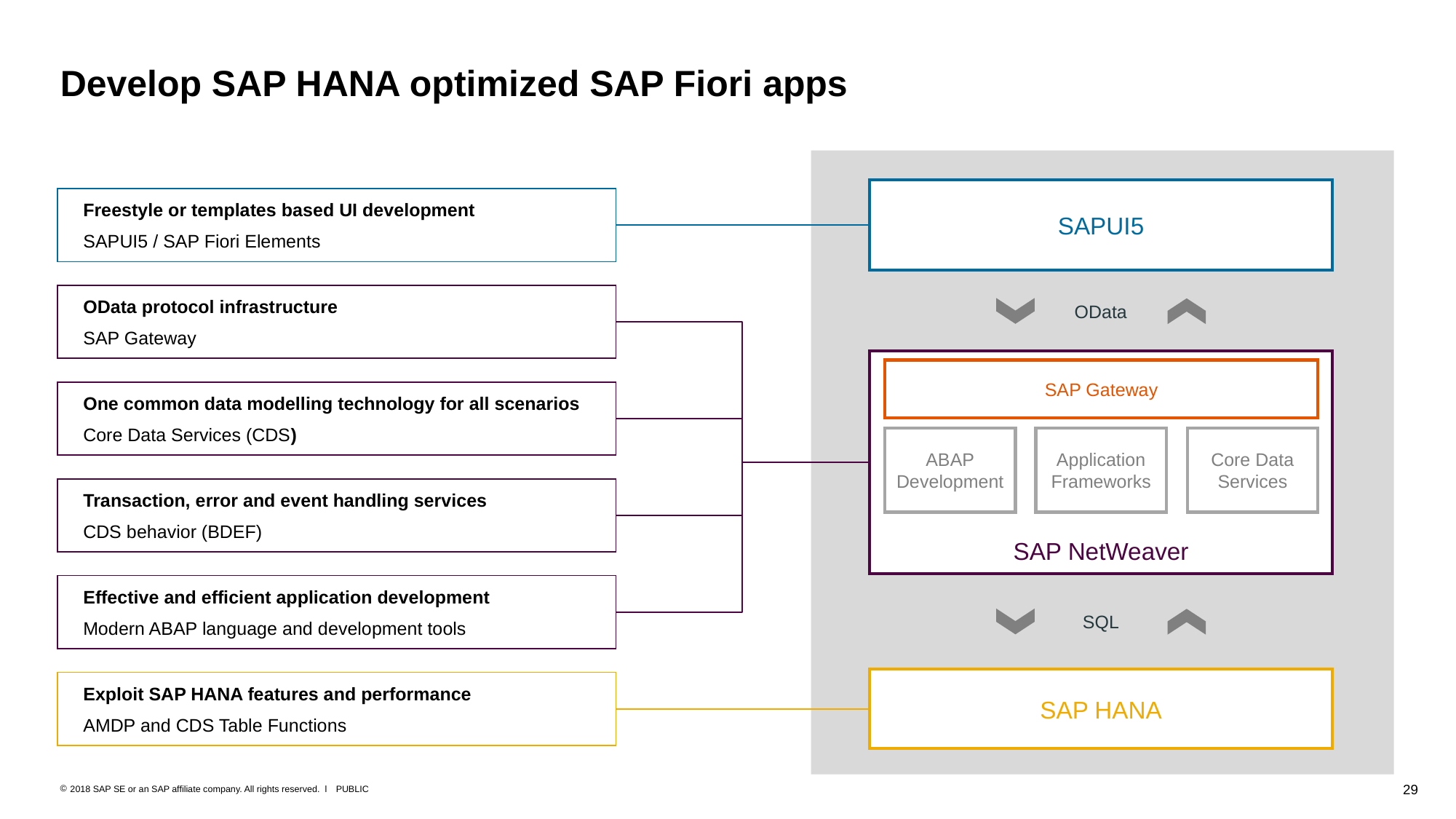

# Develop SAP HANA optimized SAP Fiori apps

SAPUI5
Freestyle or templates based UI development
SAPUI5 / SAP Fiori Elements
OData protocol infrastructure
SAP Gateway

OData
SAP NetWeaver
SAP Gateway
One common data modelling technology for all scenarios
Core Data Services (CDS)
ABAP
Development
Application Frameworks
Core Data Services
Transaction, error and event handling services
CDS behavior (BDEF)
Effective and efficient application development
Modern ABAP language and development tools

SQL
SAP HANA
Exploit SAP HANA features and performance
AMDP and CDS Table Functions